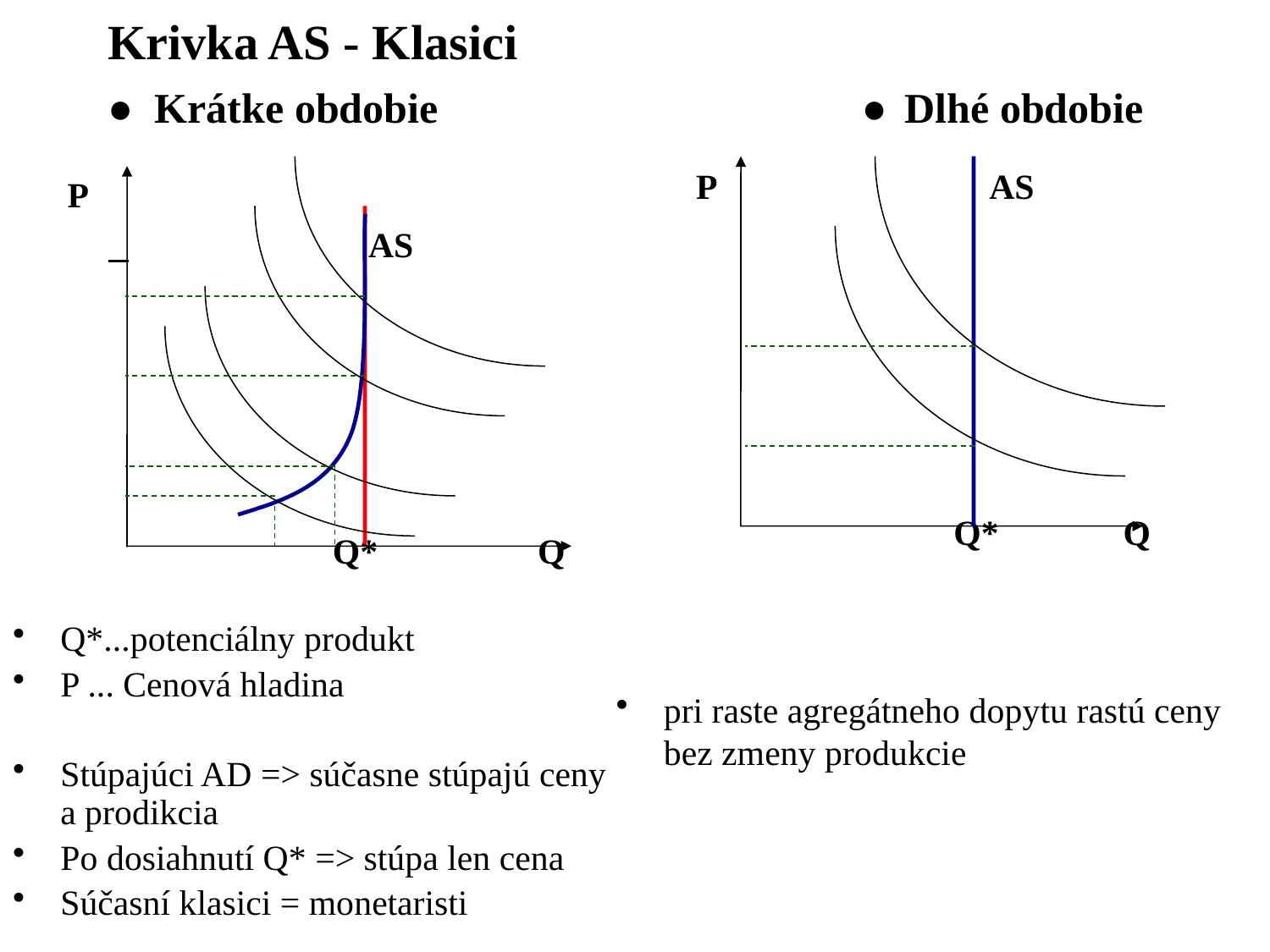

# Krivka AS - Klasici ●  Krátke obdobie                                        ● Dlhé obdobie

         P                               AS

                                      Q*              Q

pri raste agregátneho dopytu rastú ceny bez zmeny produkcie

P

                                        AS

                                    Q*                  Q

Q*...potenciálny produkt
P ... Cenová hladina

Stúpajúci AD => súčasne stúpajú ceny a prodikcia
Po dosiahnutí Q* => stúpa len cena
Súčasní klasici = monetaristi